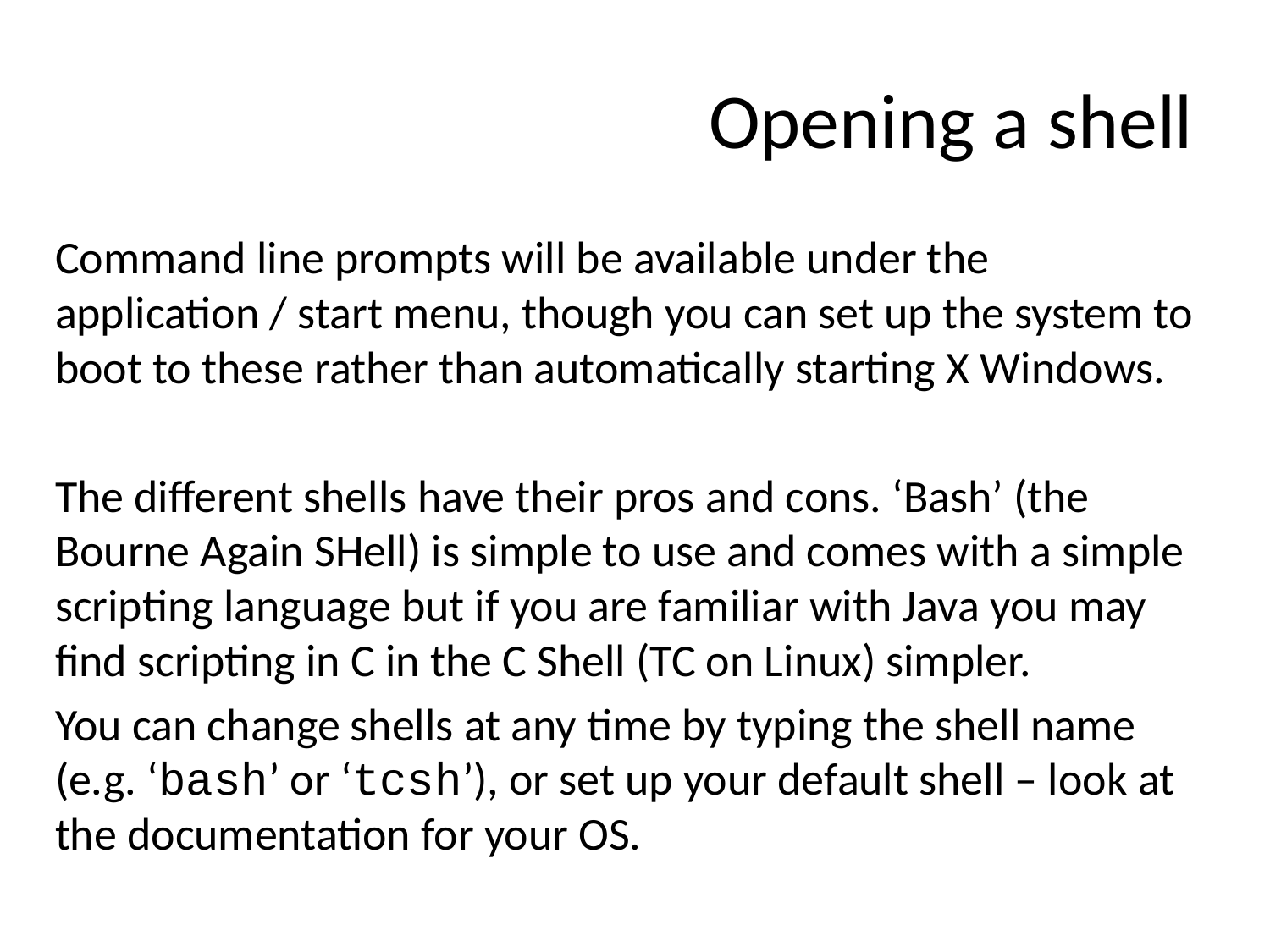

# Opening a shell
Command line prompts will be available under the application / start menu, though you can set up the system to boot to these rather than automatically starting X Windows.

The different shells have their pros and cons. ‘Bash’ (the Bourne Again SHell) is simple to use and comes with a simple scripting language but if you are familiar with Java you may find scripting in C in the C Shell (TC on Linux) simpler.
You can change shells at any time by typing the shell name (e.g. ‘bash’ or ‘tcsh’), or set up your default shell – look at the documentation for your OS.